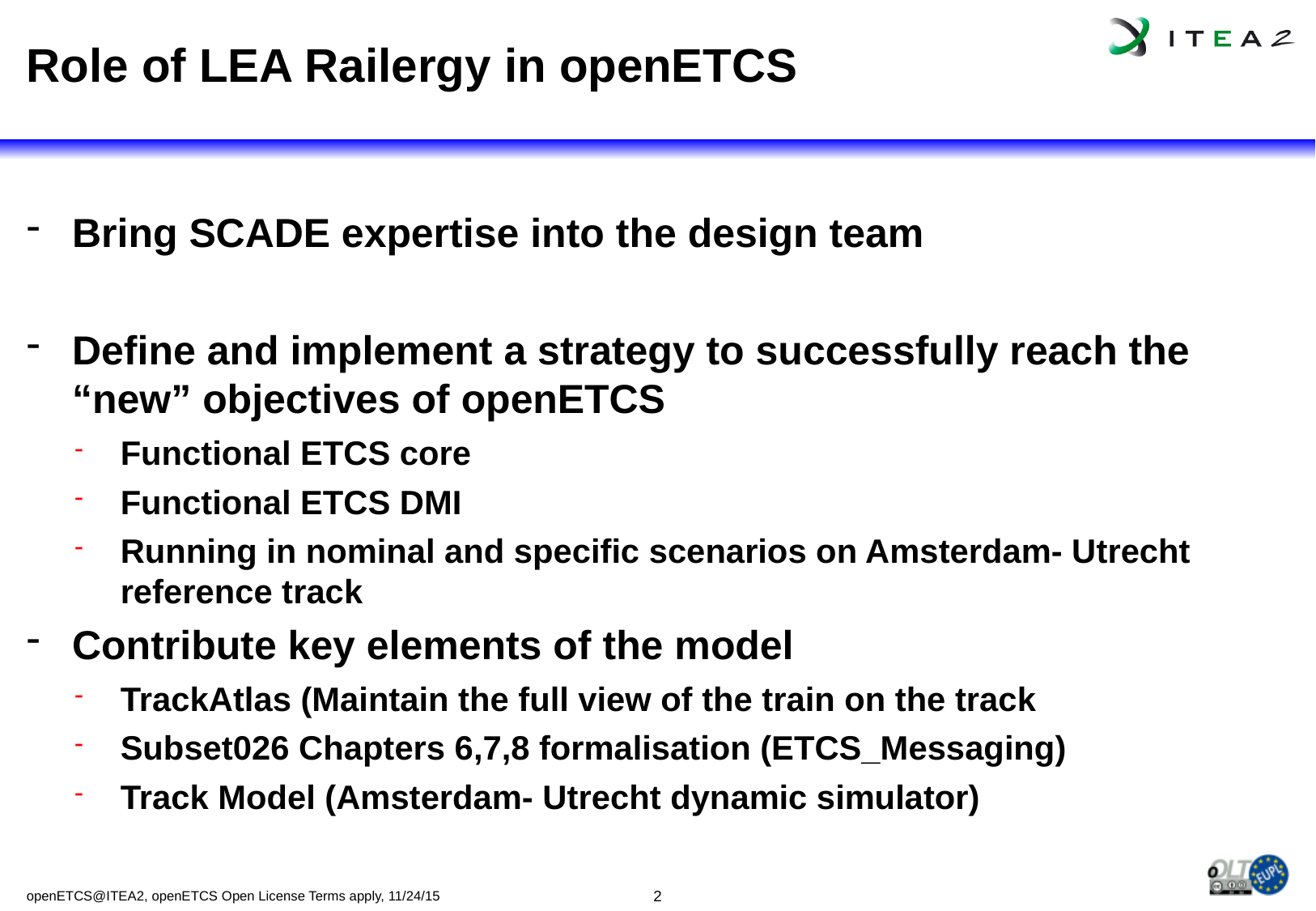

# Role of LEA Railergy in openETCS
Bring SCADE expertise into the design team

Define and implement a strategy to successfully reach the “new” objectives of openETCS
Functional ETCS core
Functional ETCS DMI
Running in nominal and specific scenarios on Amsterdam- Utrecht reference track
Contribute key elements of the model
TrackAtlas (Maintain the full view of the train on the track
Subset026 Chapters 6,7,8 formalisation (ETCS_Messaging)
Track Model (Amsterdam- Utrecht dynamic simulator)

openETCS@ITEA2, openETCS Open License Terms apply, 11/24/15
2